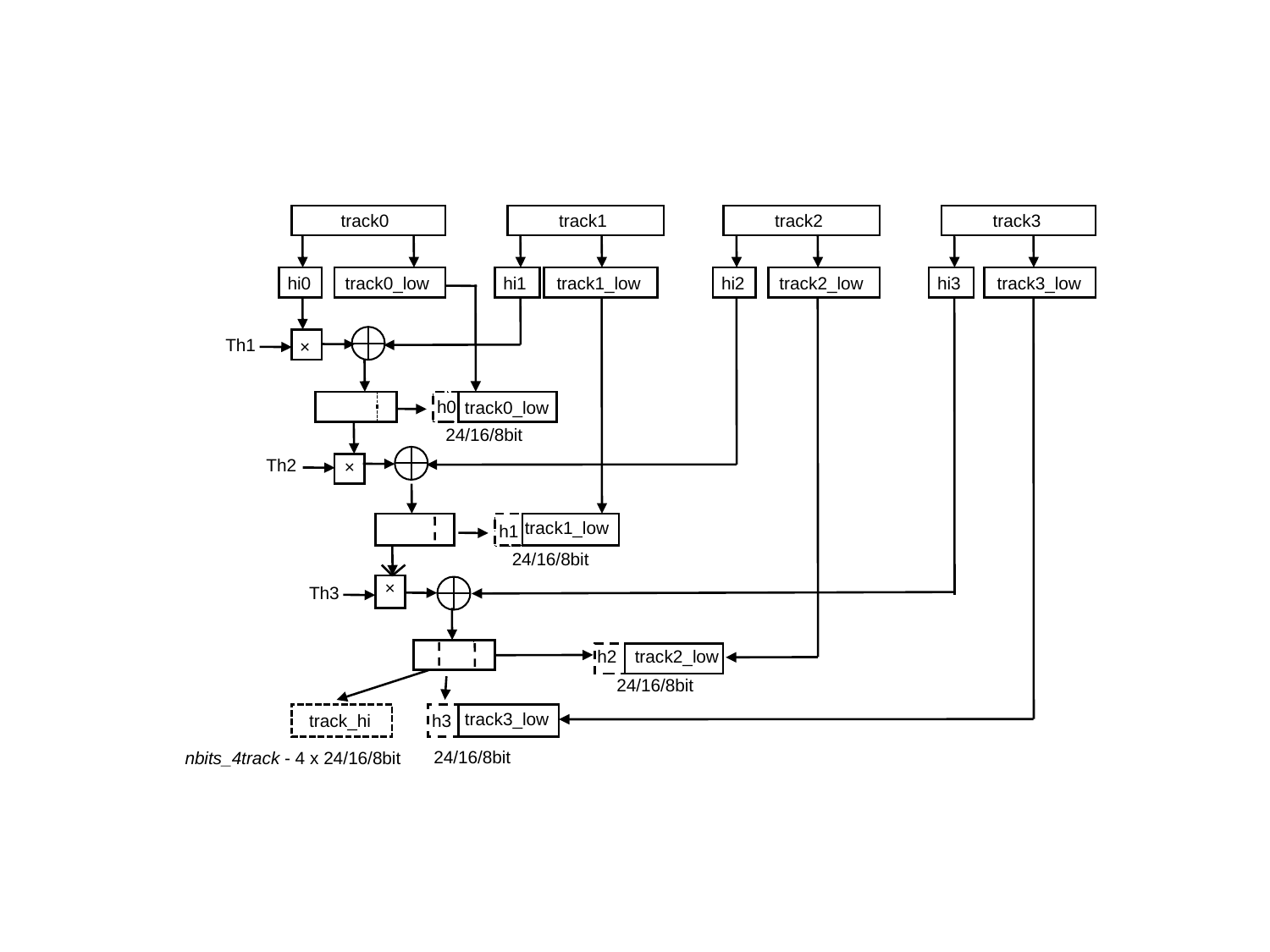

track0
track1
track2
track3

hi0

track0_low
hi1

track1_low
hi2

track2_low
hi3

track3_low

Th1
×

h0
track0_low
track0_low

24/16/8bit

Th2
×

track1_low

track1_low

h1

24/16/8bit

×

Th3

h2

track2_low

24/16/8bit

track3_low
track_hi
h3

24/16/8bit
nbits_4track - 4 x 24/16/8bit